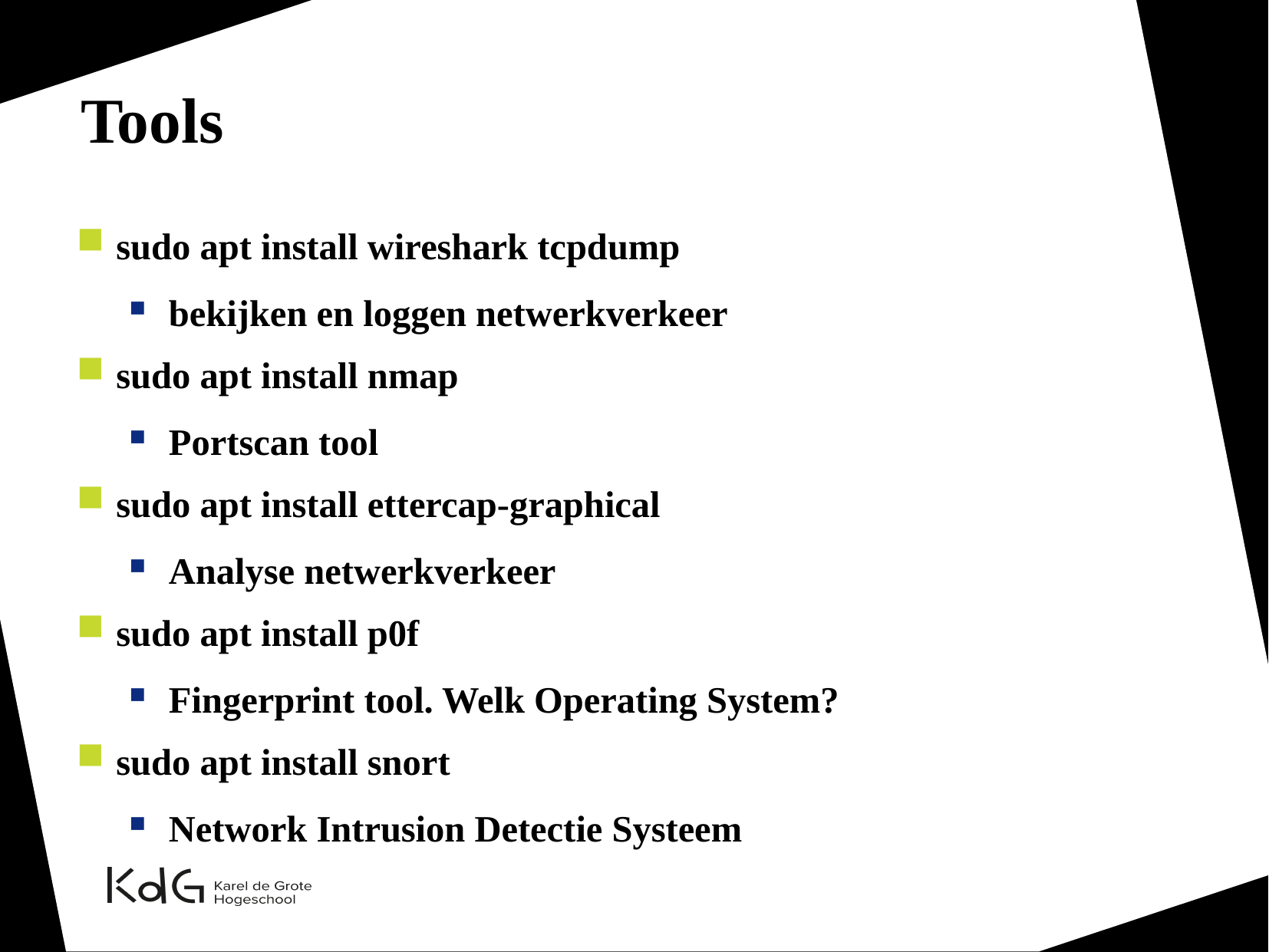

Tools
sudo apt install wireshark tcpdump
bekijken en loggen netwerkverkeer
sudo apt install nmap
Portscan tool
sudo apt install ettercap-graphical
Analyse netwerkverkeer
sudo apt install p0f
Fingerprint tool. Welk Operating System?
sudo apt install snort
Network Intrusion Detectie Systeem